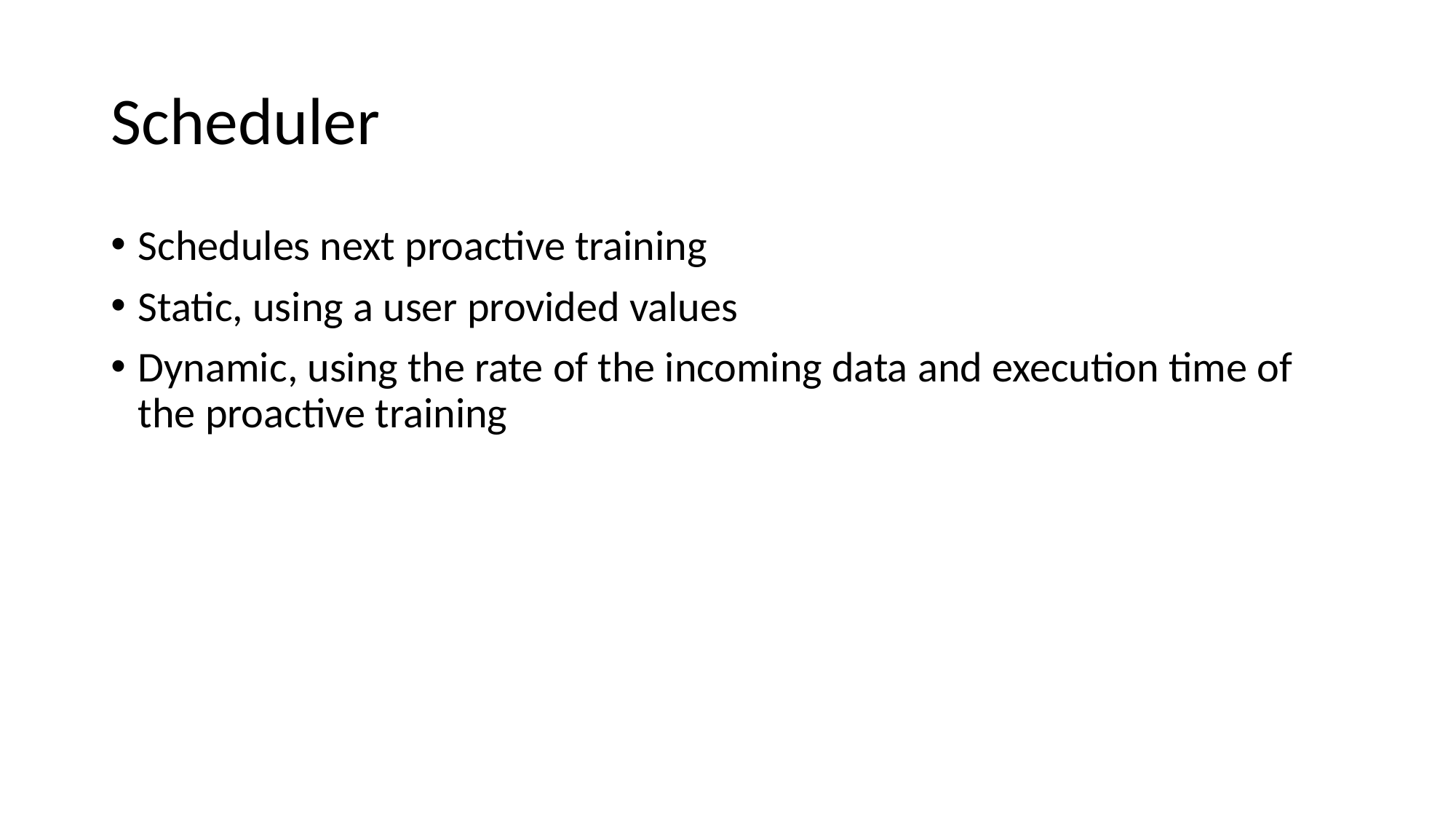

# Scheduler
Schedules next proactive training
Static, using a user provided values
Dynamic, using the rate of the incoming data and execution time of the proactive training